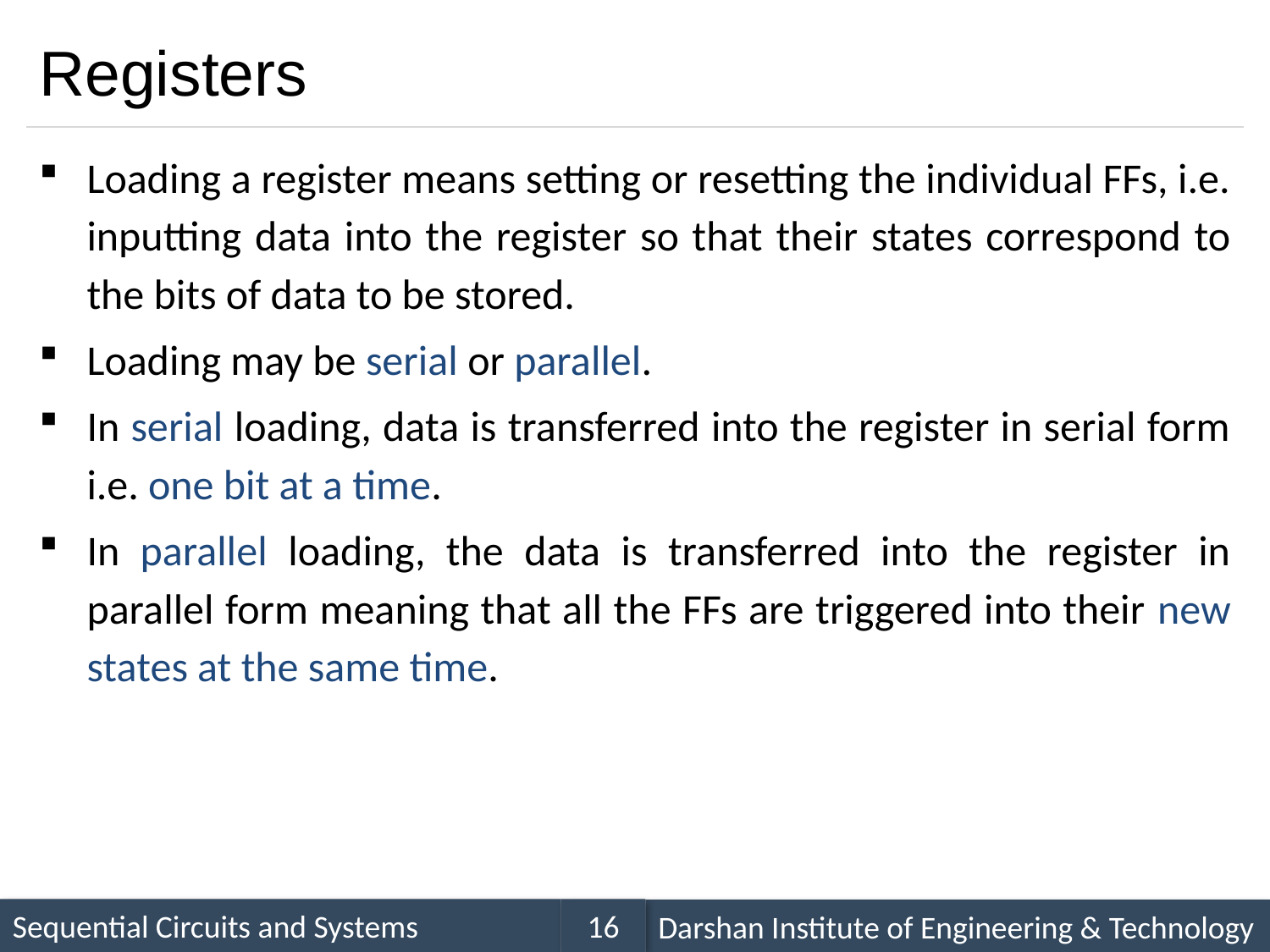

# Registers
Loading a register means setting or resetting the individual FFs, i.e. inputting data into the register so that their states correspond to the bits of data to be stored.
Loading may be serial or parallel.
In serial loading, data is transferred into the register in serial form i.e. one bit at a time.
In parallel loading, the data is transferred into the register in parallel form meaning that all the FFs are triggered into their new states at the same time.